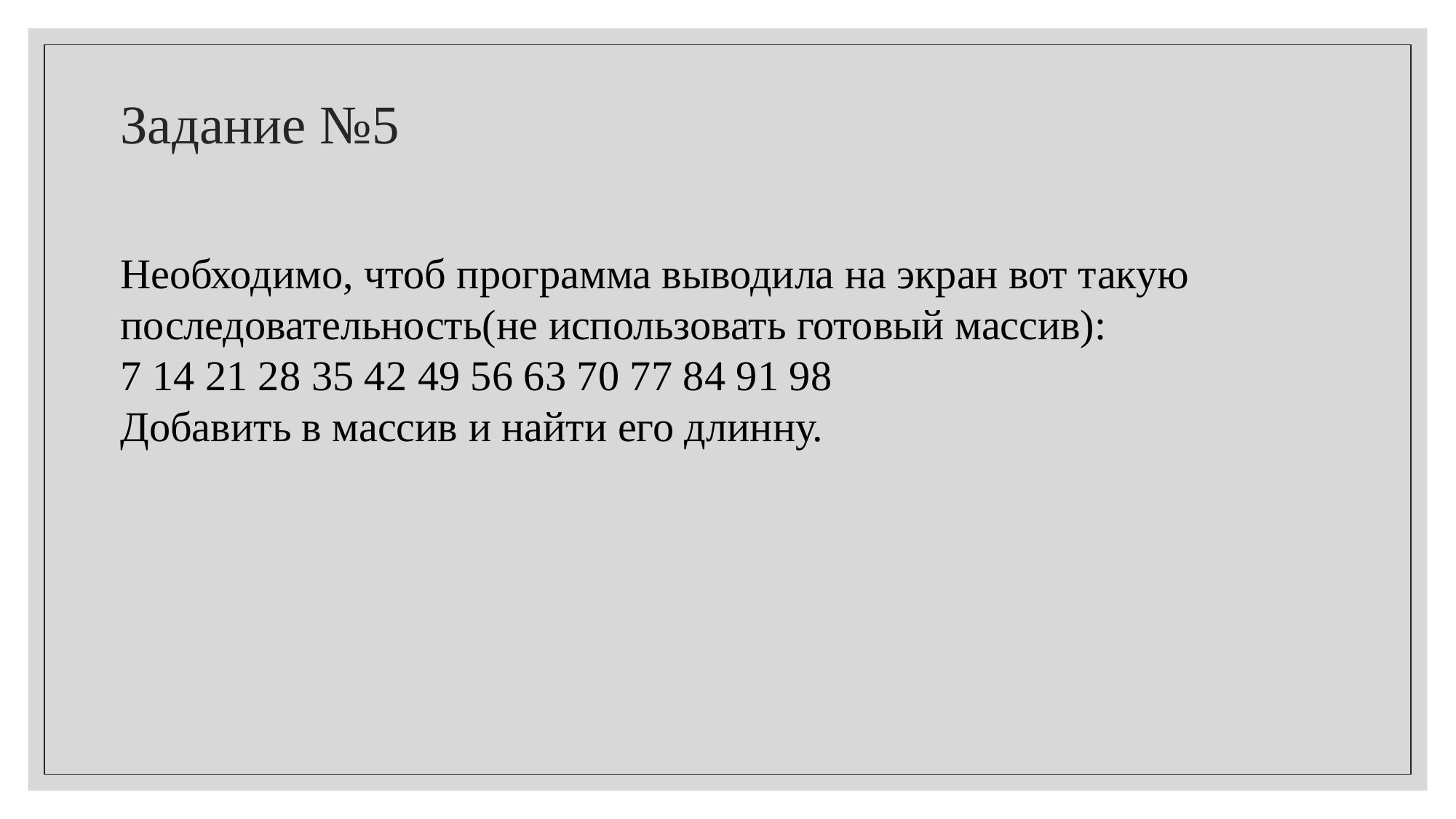

# Задание №5
Необходимо, чтоб программа выводила на экран вот такую последовательность(не использовать готовый массив):
7 14 21 28 35 42 49 56 63 70 77 84 91 98
Добавить в массив и найти его длинну.